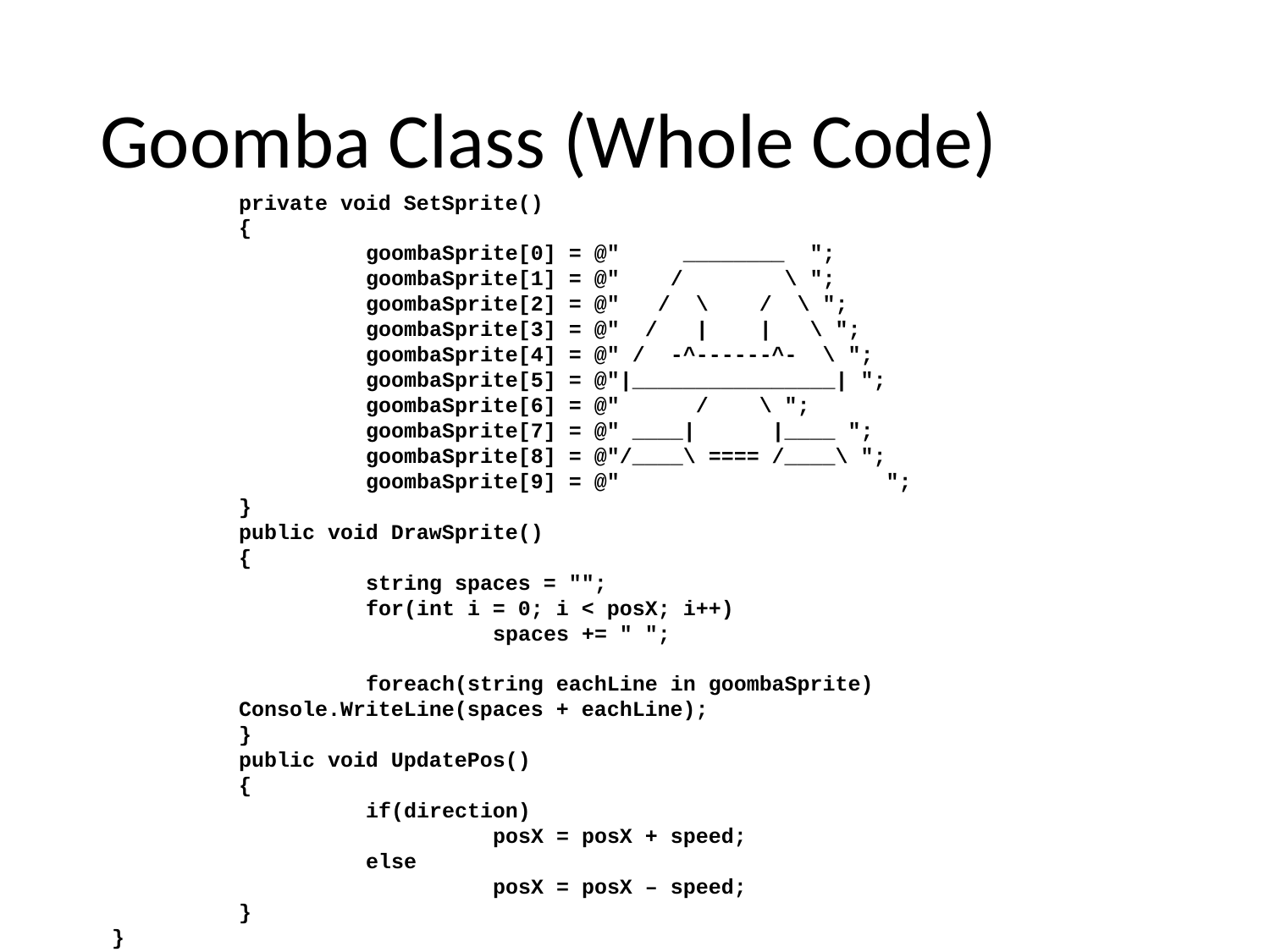

# Goomba Class (Whole Code)
	private void SetSprite()
	{
		goombaSprite[0] = @"     ________  ";
		goombaSprite[1] = @"    /        \ ";
		goombaSprite[2] = @"   /  \    /  \ ";
		goombaSprite[3] = @"  /   |    |   \ ";
		goombaSprite[4] = @" /  -^------^-  \ ";
		goombaSprite[5] = @"|________________| ";
		goombaSprite[6] = @"      /    \ ";
		goombaSprite[7] = @" ____|      |____ ";
		goombaSprite[8] = @"/____\ ==== /____\ ";
		goombaSprite[9] = @"                     ";
	}
	public void DrawSprite()
	{
		string spaces = "";
		for(int i = 0; i < posX; i++)
			spaces += " ";

		foreach(string eachLine in goombaSprite)
          Console.WriteLine(spaces + eachLine);
	}
	public void UpdatePos()
	{
		if(direction)
			posX = posX + speed;
		else
			posX = posX – speed;
	}
}